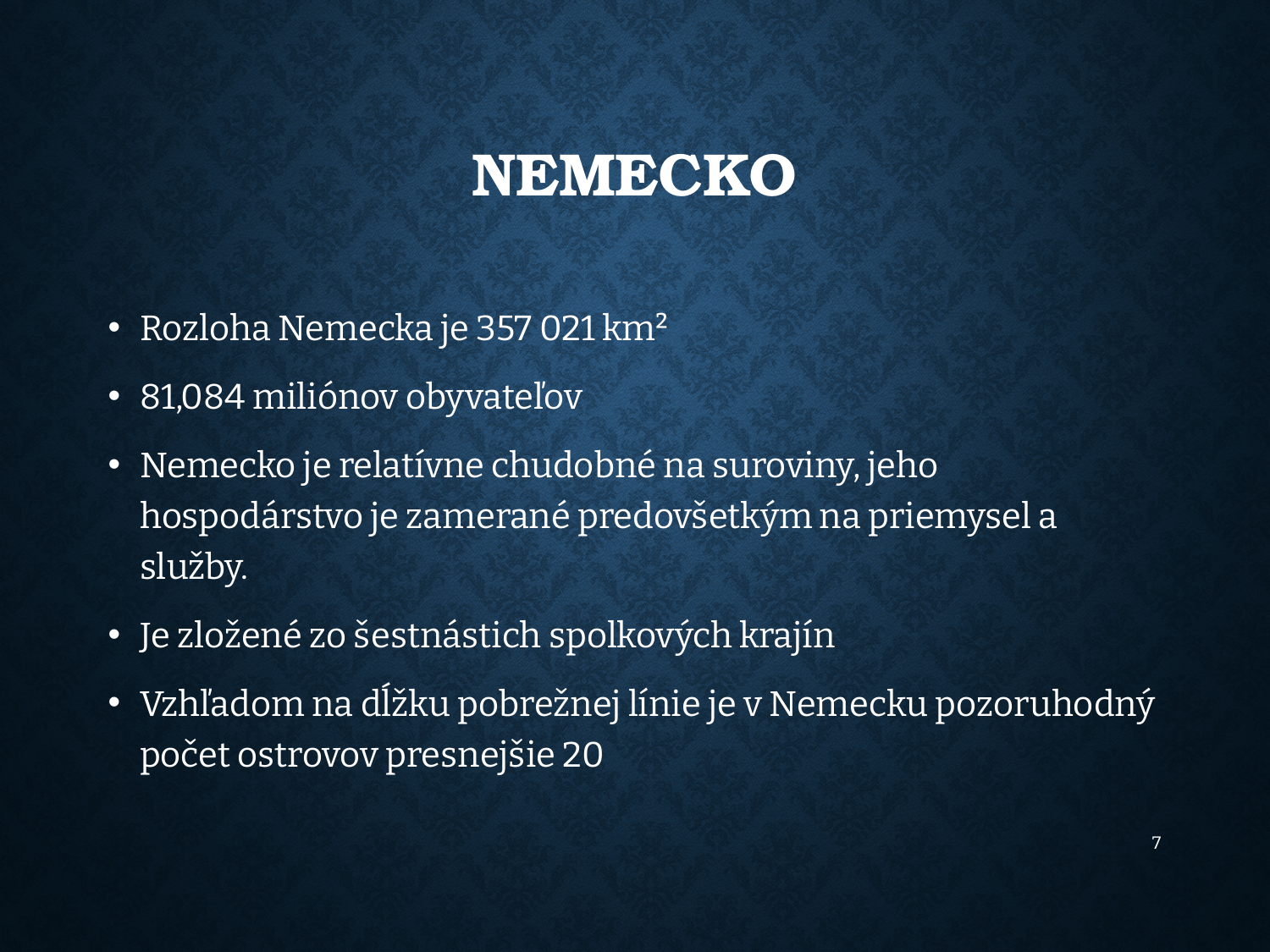

# Nemecko
Rozloha Nemecka je 357 021 km²
81,084 miliónov obyvateľov
Nemecko je relatívne chudobné na suroviny, jeho hospodárstvo je zamerané predovšetkým na priemysel a služby.
Je zložené zo šestnástich spolkových krajín
Vzhľadom na dĺžku pobrežnej línie je v Nemecku pozoruhodný počet ostrovov presnejšie 20

7